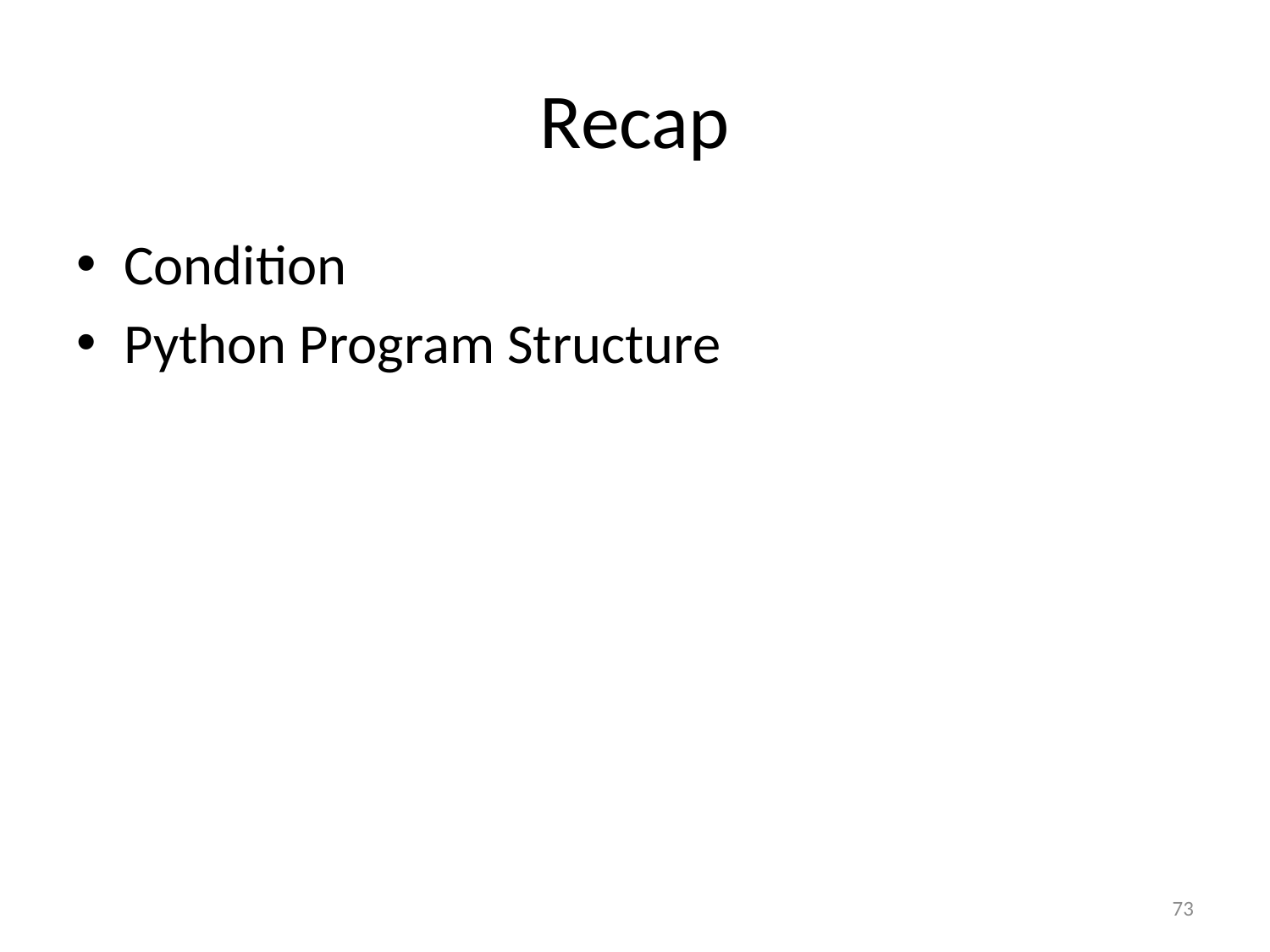

# Recap
Condition
Python Program Structure

73